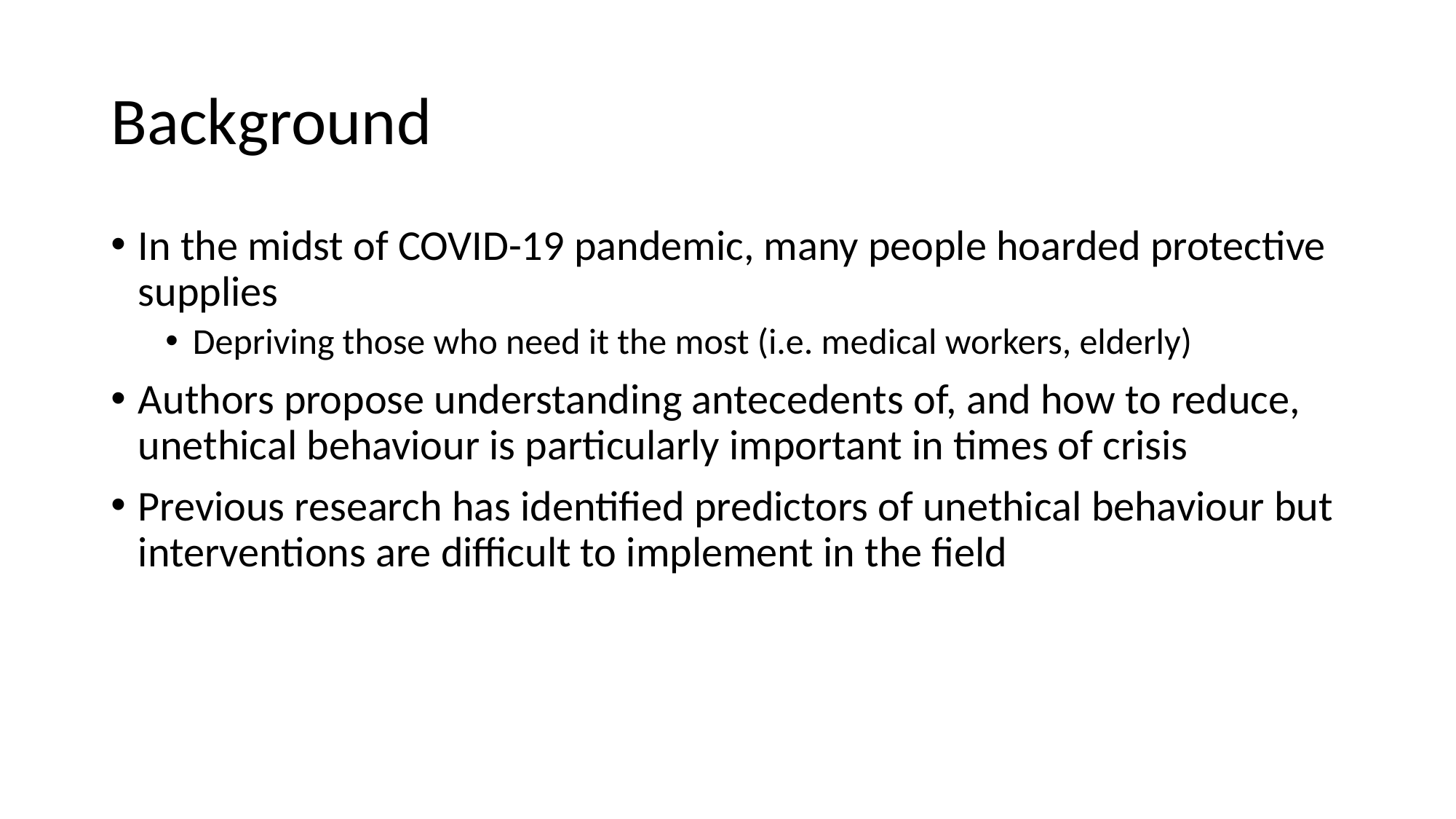

# Background
In the midst of COVID-19 pandemic, many people hoarded protective supplies
Depriving those who need it the most (i.e. medical workers, elderly)
Authors propose understanding antecedents of, and how to reduce, unethical behaviour is particularly important in times of crisis
Previous research has identified predictors of unethical behaviour but interventions are difficult to implement in the field